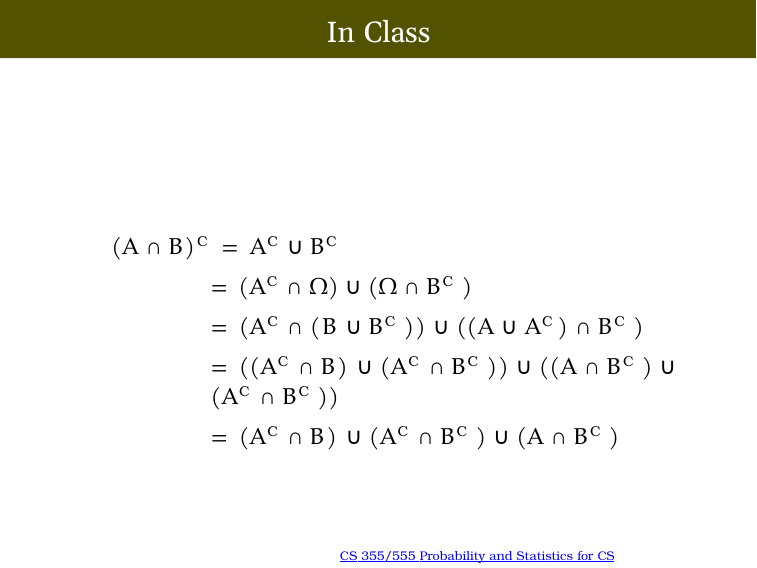

# In Class
(A ∩ B)C = AC ∪ BC
= (AC ∩ Ω) ∪ (Ω ∩ BC )
= (AC ∩ (B ∪ BC )) ∪ ((A ∪ AC ) ∩ BC )
= ((AC ∩ B) ∪ (AC ∩ BC )) ∪ ((A ∩ BC ) ∪ (AC ∩ BC ))
= (AC ∩ B) ∪ (AC ∩ BC ) ∪ (A ∩ BC )
CS 355/555 Probability and Statistics for CS